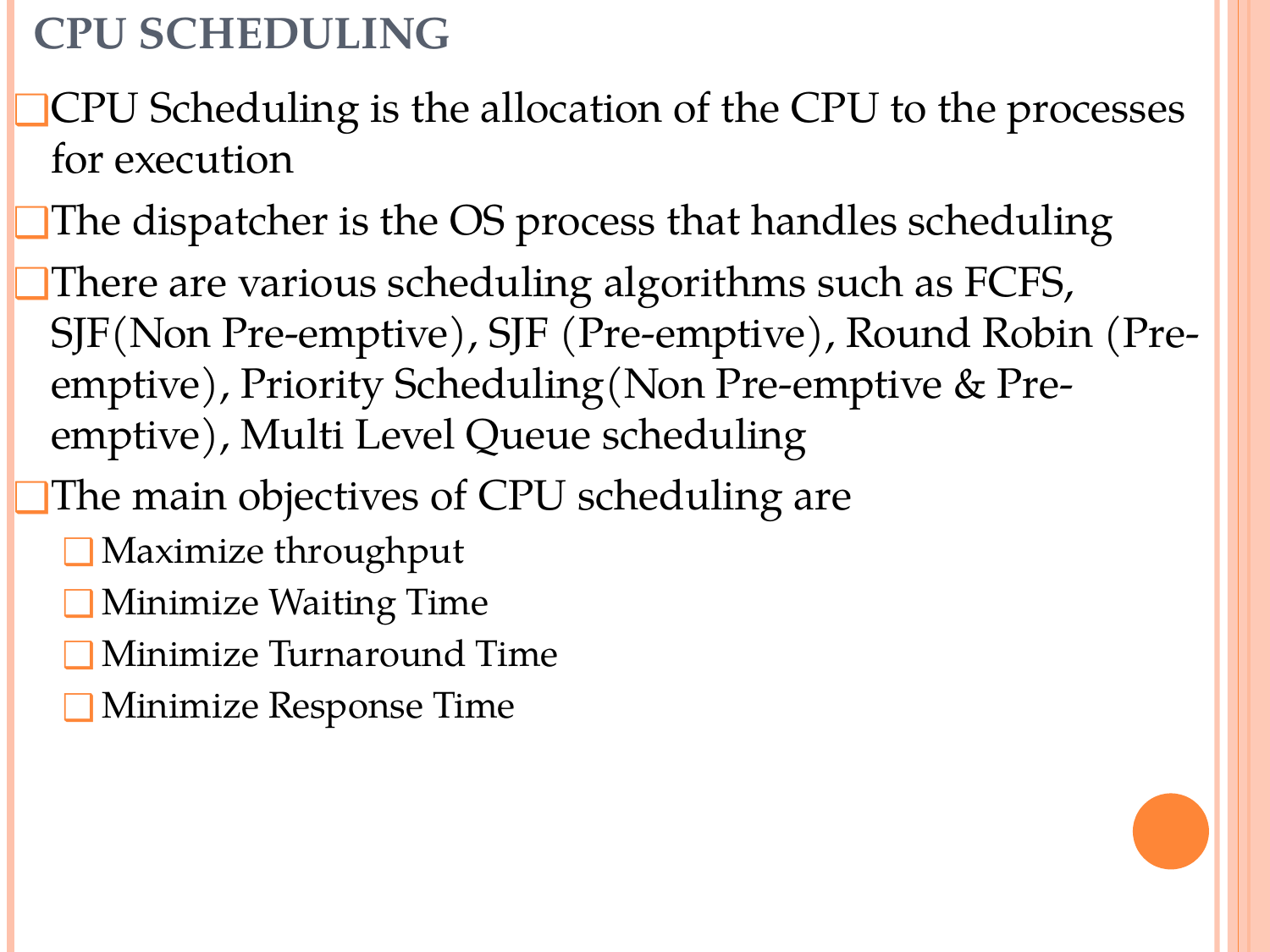

# CPU SCHEDULING
CPU Scheduling is the allocation of the CPU to the processes for execution
The dispatcher is the OS process that handles scheduling
There are various scheduling algorithms such as FCFS, SJF(Non Pre-emptive), SJF (Pre-emptive), Round Robin (Pre-emptive), Priority Scheduling(Non Pre-emptive & Pre-emptive), Multi Level Queue scheduling
The main objectives of CPU scheduling are
Maximize throughput
Minimize Waiting Time
Minimize Turnaround Time
Minimize Response Time